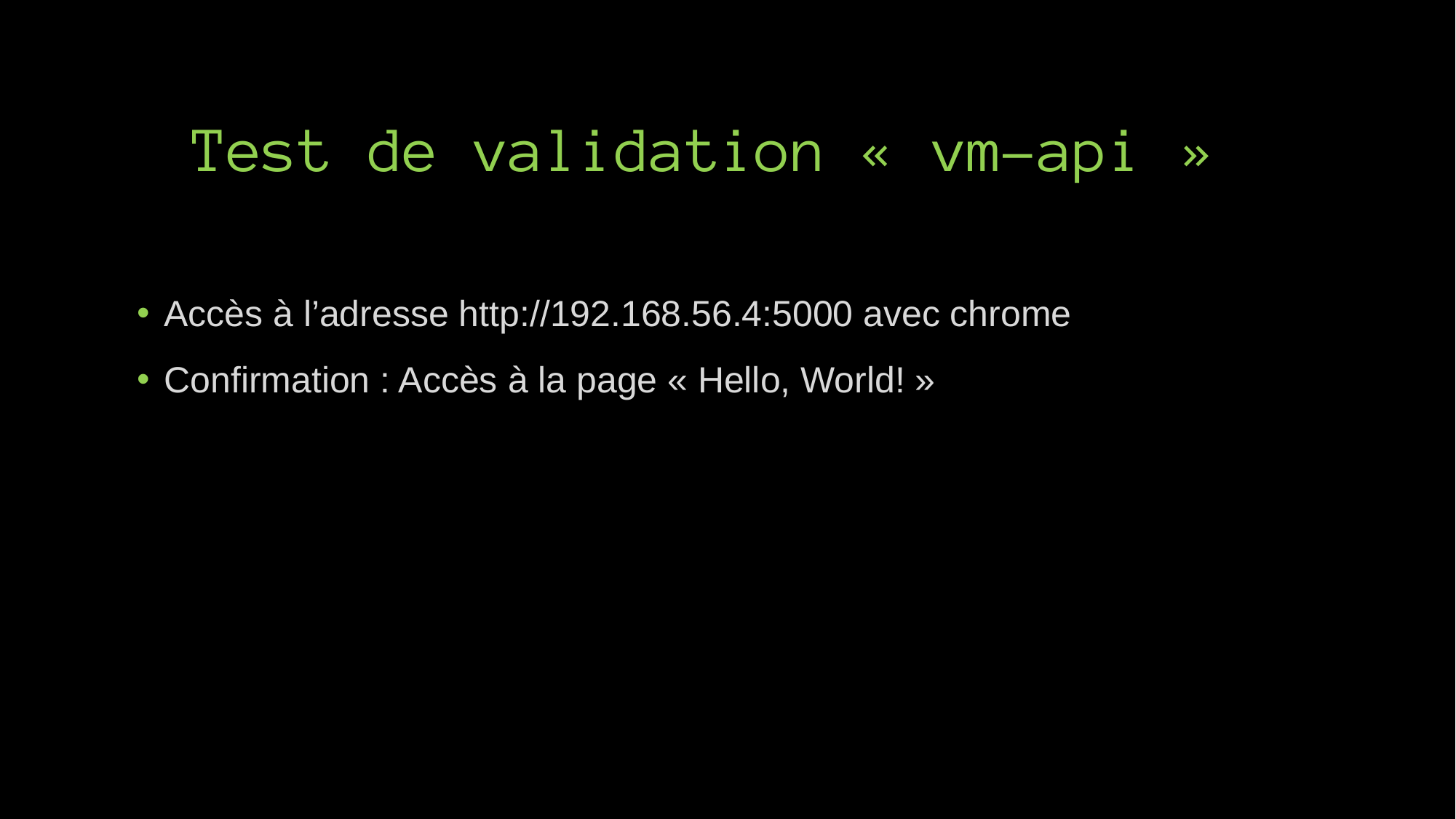

# Test de validation « vm-api »

Accès à l’adresse http://192.168.56.4:5000 avec chrome
Confirmation : Accès à la page « Hello, World! »